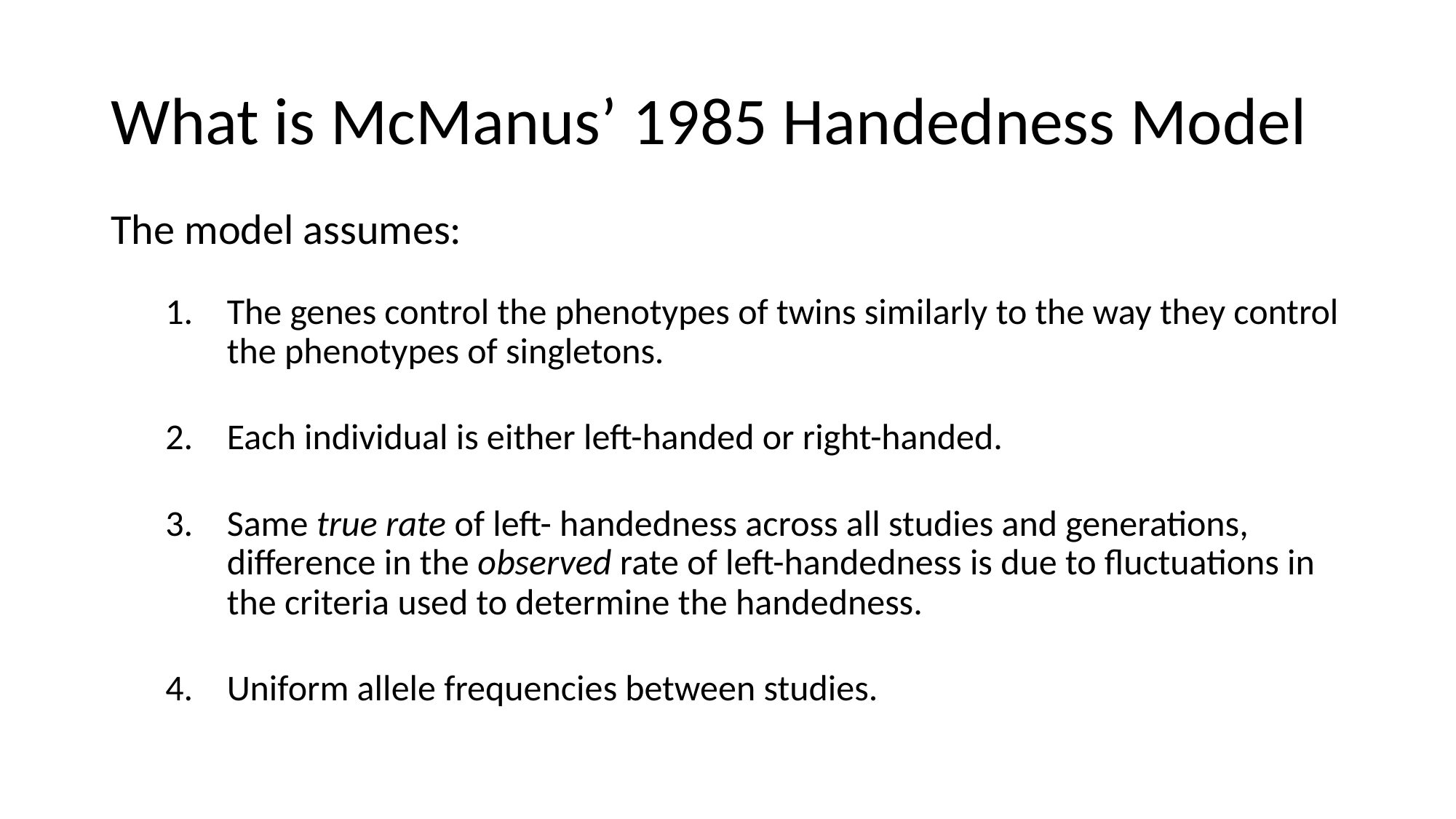

# What is McManus’ 1985 Handedness Model
The model assumes:

The genes control the phenotypes of twins similarly to the way they control the phenotypes of singletons.
Each individual is either left-handed or right-handed.
Same true rate of left- handedness across all studies and generations, difference in the observed rate of left-handedness is due to fluctuations in the criteria used to determine the handedness.
Uniform allele frequencies between studies.